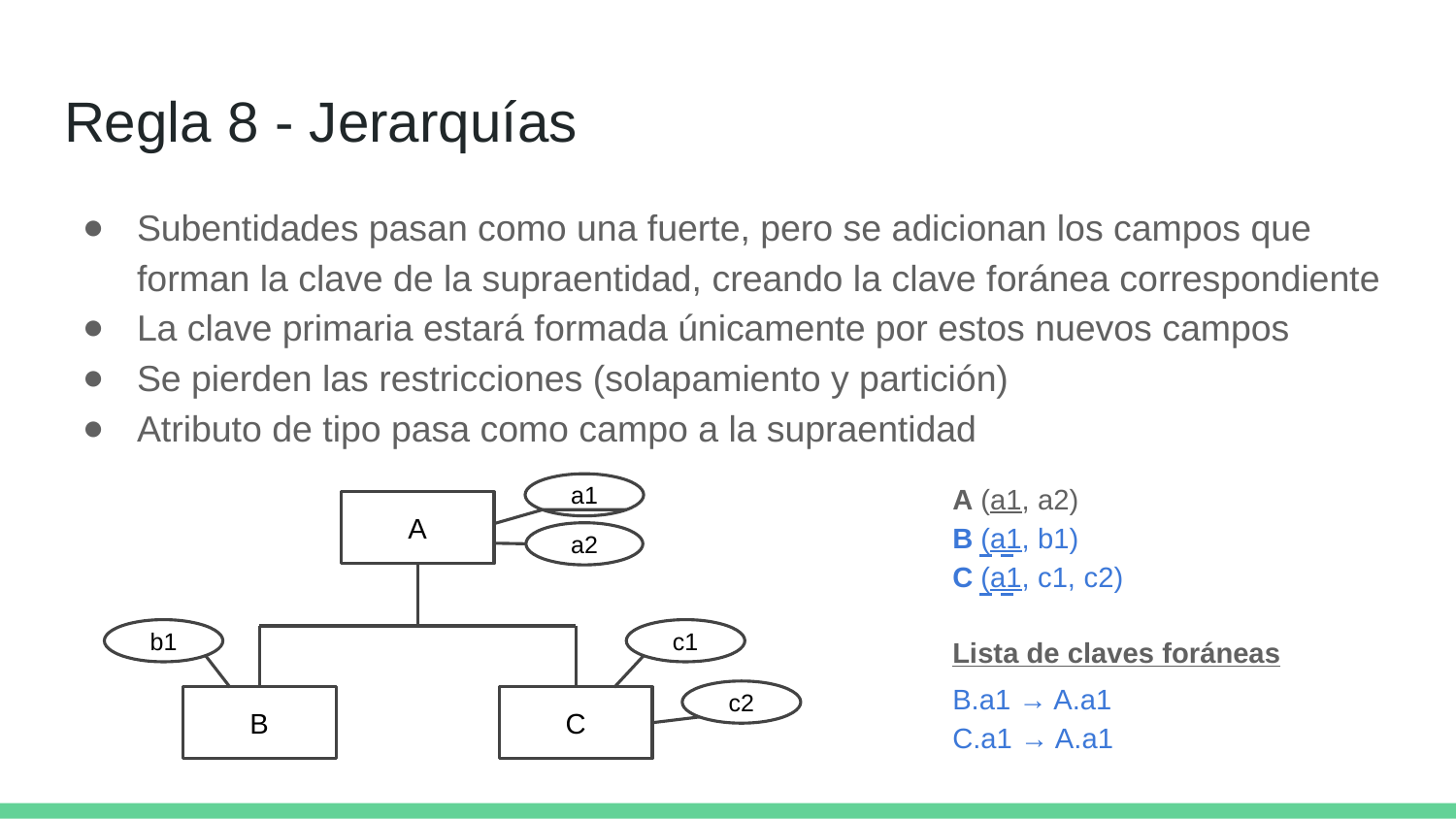

# Regla 8 - Jerarquías
Subentidades pasan como una fuerte, pero se adicionan los campos que forman la clave de la supraentidad, creando la clave foránea correspondiente
La clave primaria estará formada únicamente por estos nuevos campos
Se pierden las restricciones (solapamiento y partición)
Atributo de tipo pasa como campo a la supraentidad

A (a1, a2)
B (a1, b1)
C (a1, c1, c2)

a1
A
a2
b1
c1
c2
C
B
Lista de claves foráneas
B.a1 → A.a1
C.a1 → A.a1